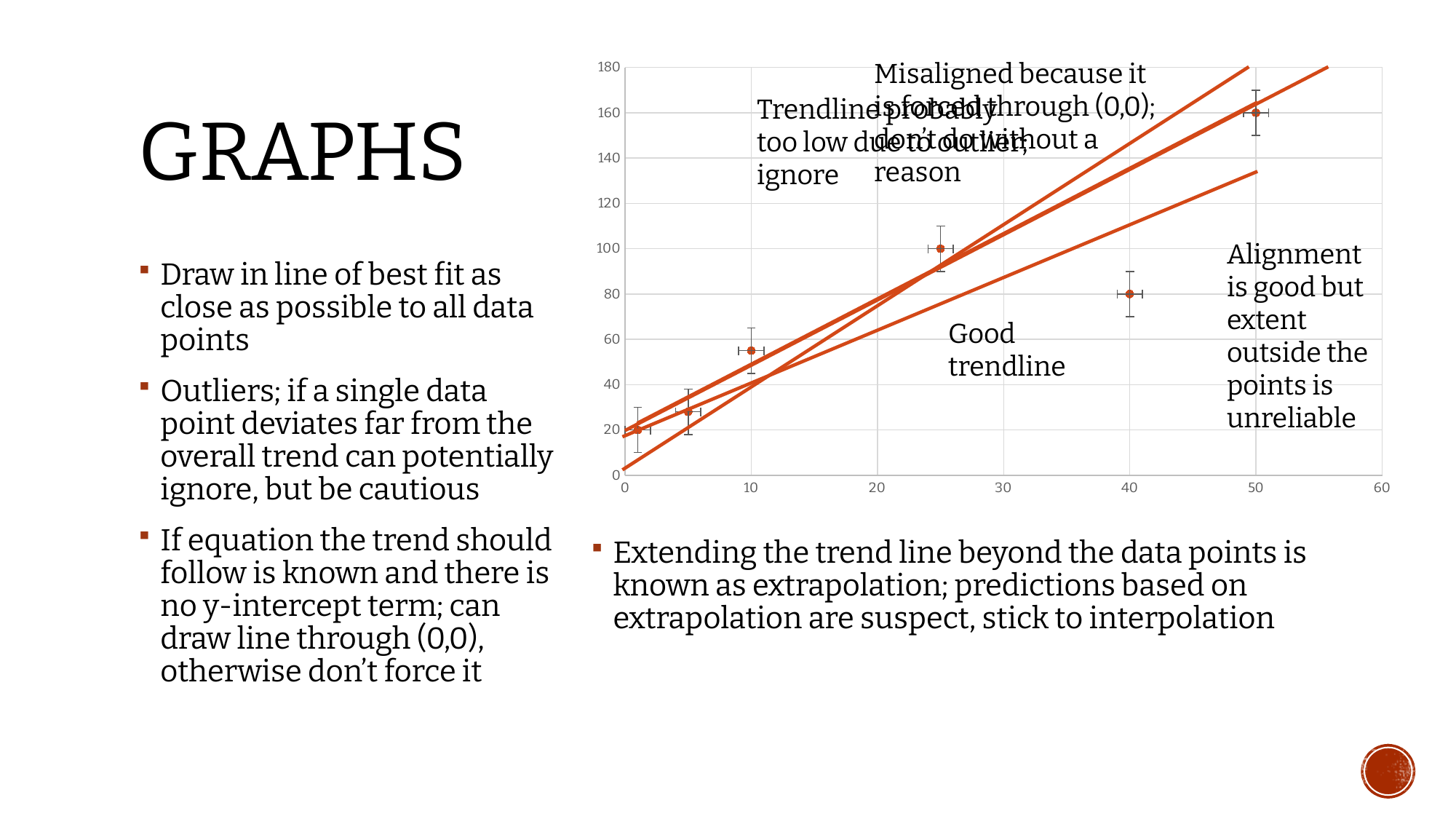

### Chart

| Category |  |
|---|---|
Misaligned because it is forced through (0,0); don’t do without a reason
# Graphs
Trendline probably too low due to outlier; ignore
Alignment is good but extent outside the points is unreliable
Draw in line of best fit as close as possible to all data points
Outliers; if a single data point deviates far from the overall trend can potentially ignore, but be cautious
If equation the trend should follow is known and there is no y-intercept term; can draw line through (0,0), otherwise don’t force it
Good trendline
Extending the trend line beyond the data points is known as extrapolation; predictions based on extrapolation are suspect, stick to interpolation